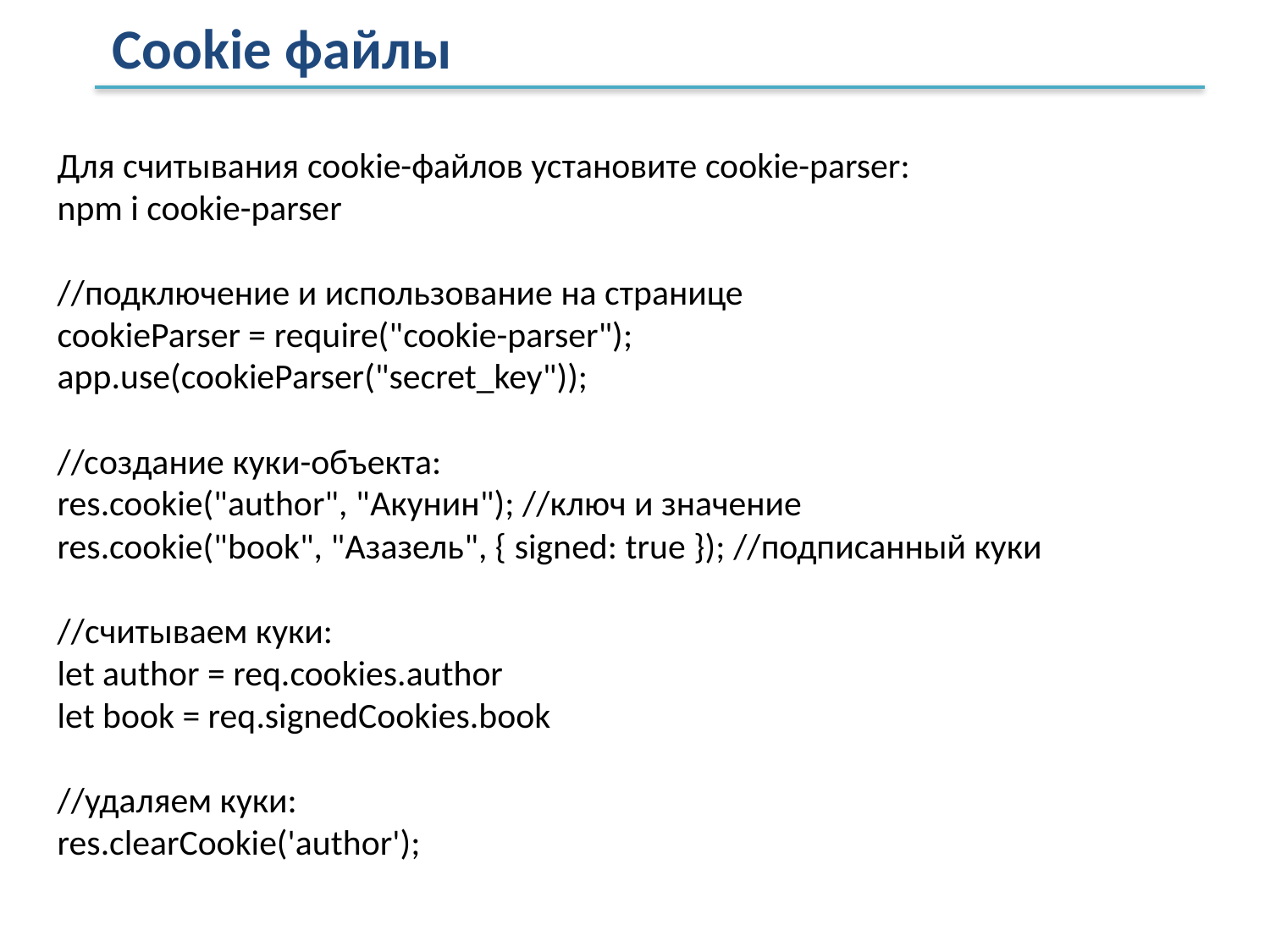

Cookie файлы
Для считывания cookie-файлов установите cookie-parser:
npm i cookie-parser

//подключение и использование на странице
cookieParser = require("cookie-parser");
app.use(cookieParser("secret_key"));

//cоздание куки-объекта:
res.cookie("author", "Акунин"); //ключ и значение
res.cookie("book", "Азазель", { signed: true }); //подписанный куки

//считываем куки:
let author = req.cookies.author
let book = req.signedCookies.book

//удаляем куки:
res.clearCookie('author');